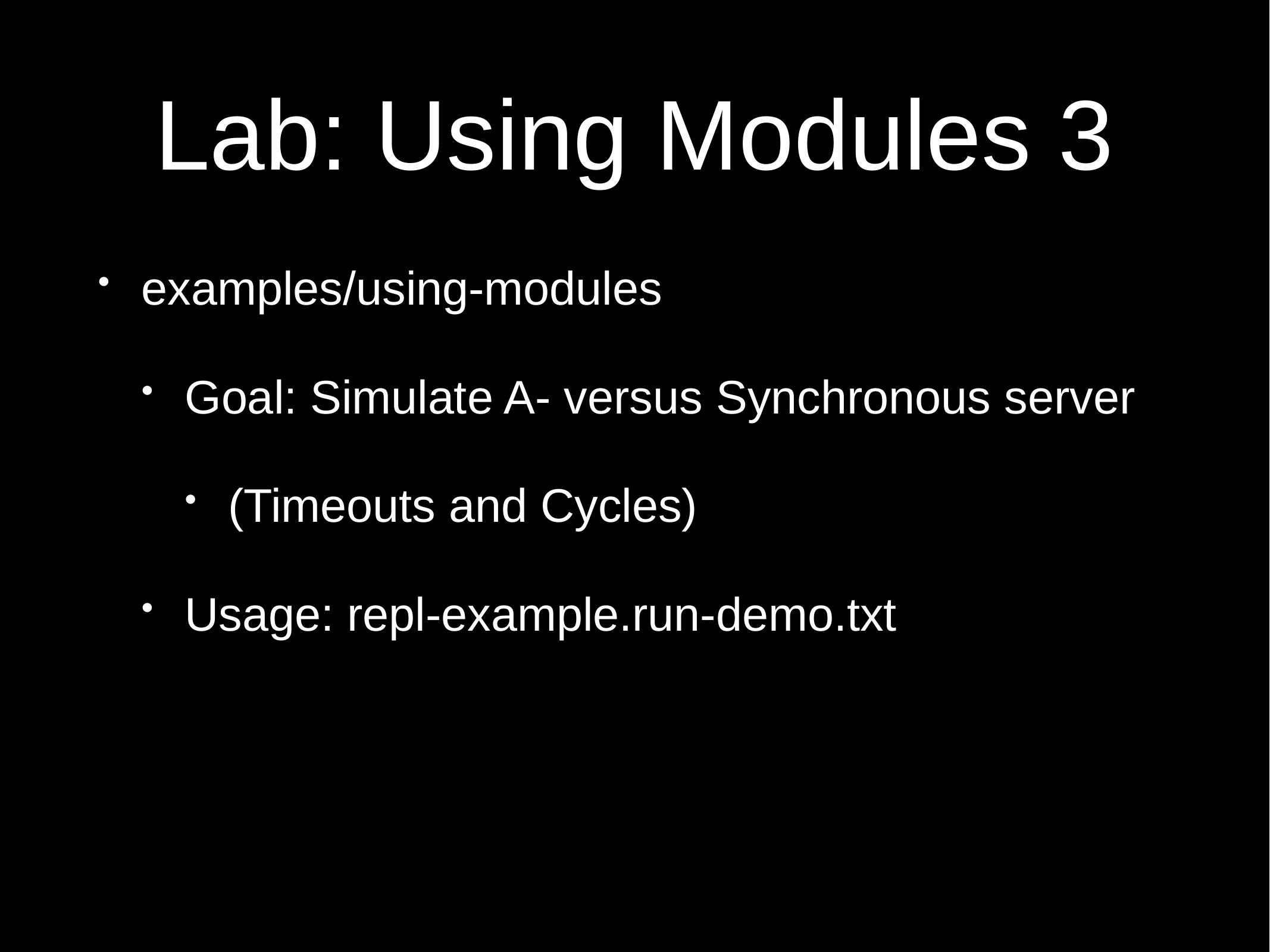

# Lab: Using Modules 3
examples/using-modules
Goal: Simulate A- versus Synchronous server
(Timeouts and Cycles)
Usage: repl-example.run-demo.txt